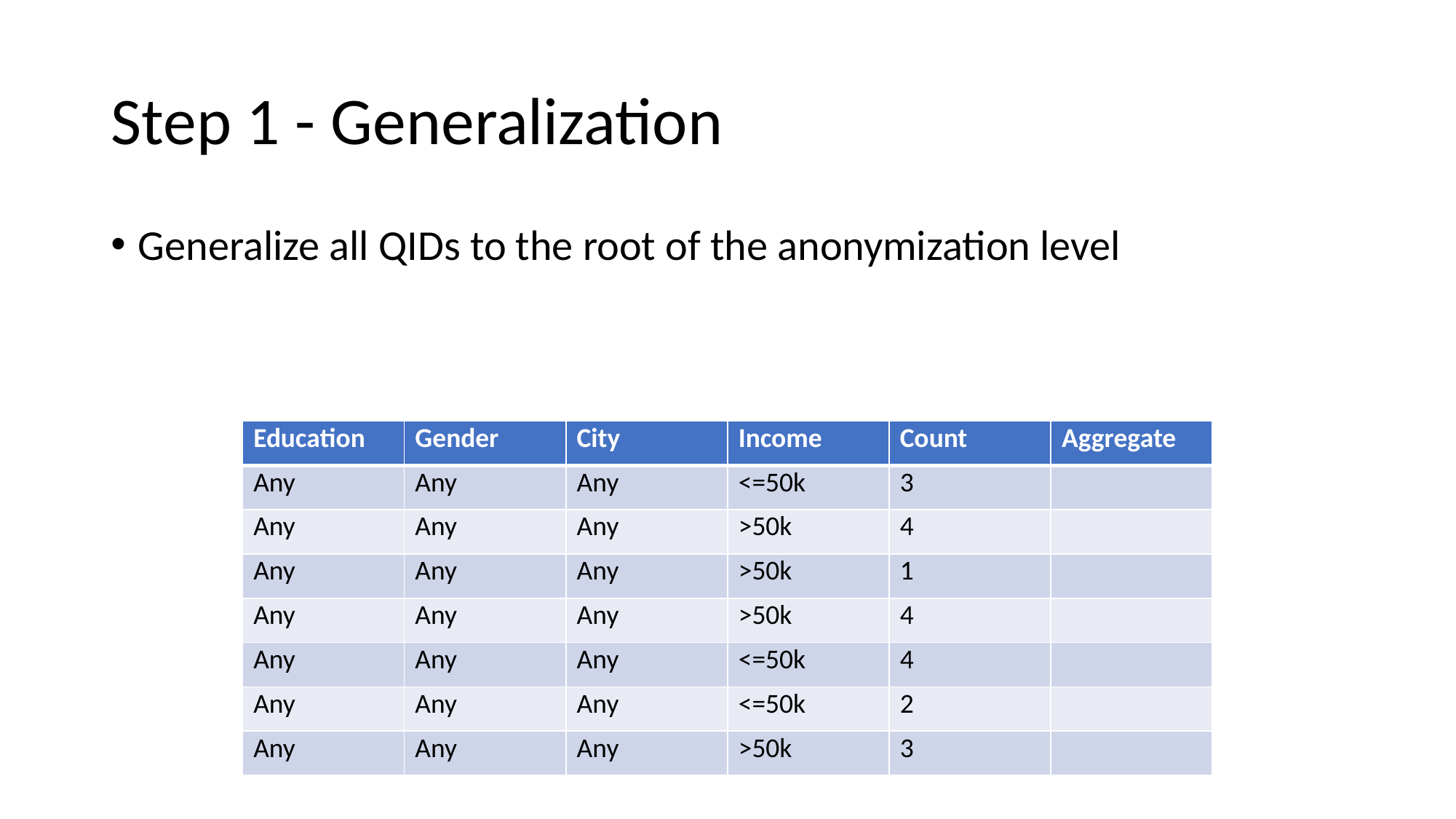

# Step 1 - Generalization
Generalize all QIDs to the root of the anonymization level
| Education | Gender | City | Income | Count | Aggregate |
| --- | --- | --- | --- | --- | --- |
| Any | Any | Any | <=50k | 3 |  |
| Any | Any | Any | >50k | 4 |  |
| Any | Any | Any | >50k | 1 |  |
| Any | Any | Any | >50k | 4 |  |
| Any | Any | Any | <=50k | 4 |  |
| Any | Any | Any | <=50k | 2 |  |
| Any | Any | Any | >50k | 3 |  |